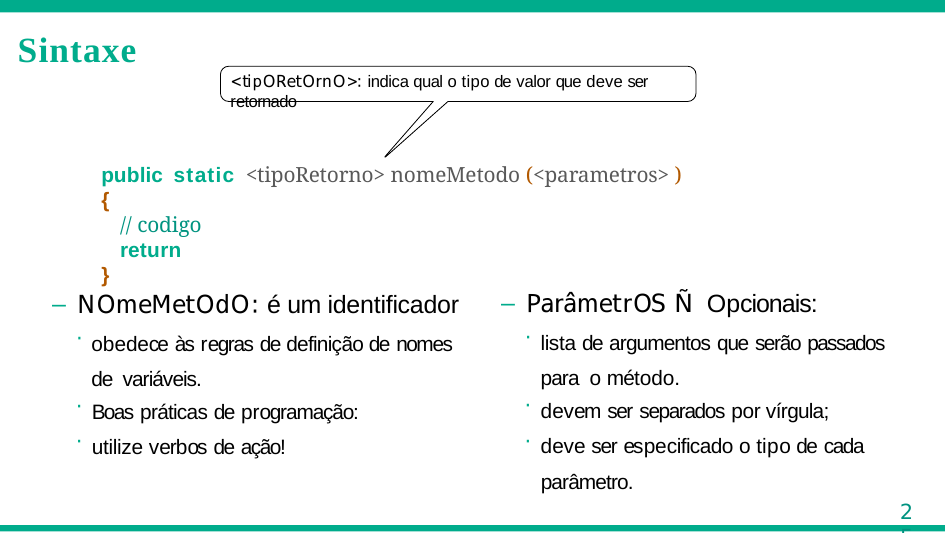

# Sintaxe

<tipoRetorno>: indica qual o tipo de valor que deve ser retornado

public static <tipoRetorno> nomeMetodo (<parametros> ){
// codigo
return
}
Parâmetros Ñ Opcionais:
lista de argumentos que serão passados para  o método.
devem ser separados por vírgula;
deve ser especificado o tipo de cada
NomeMetodo: é um identificador
obedece às regras de definição de nomes de  variáveis.
Boas práticas de programação:
utilize verbos de ação!
parâmetro.
25